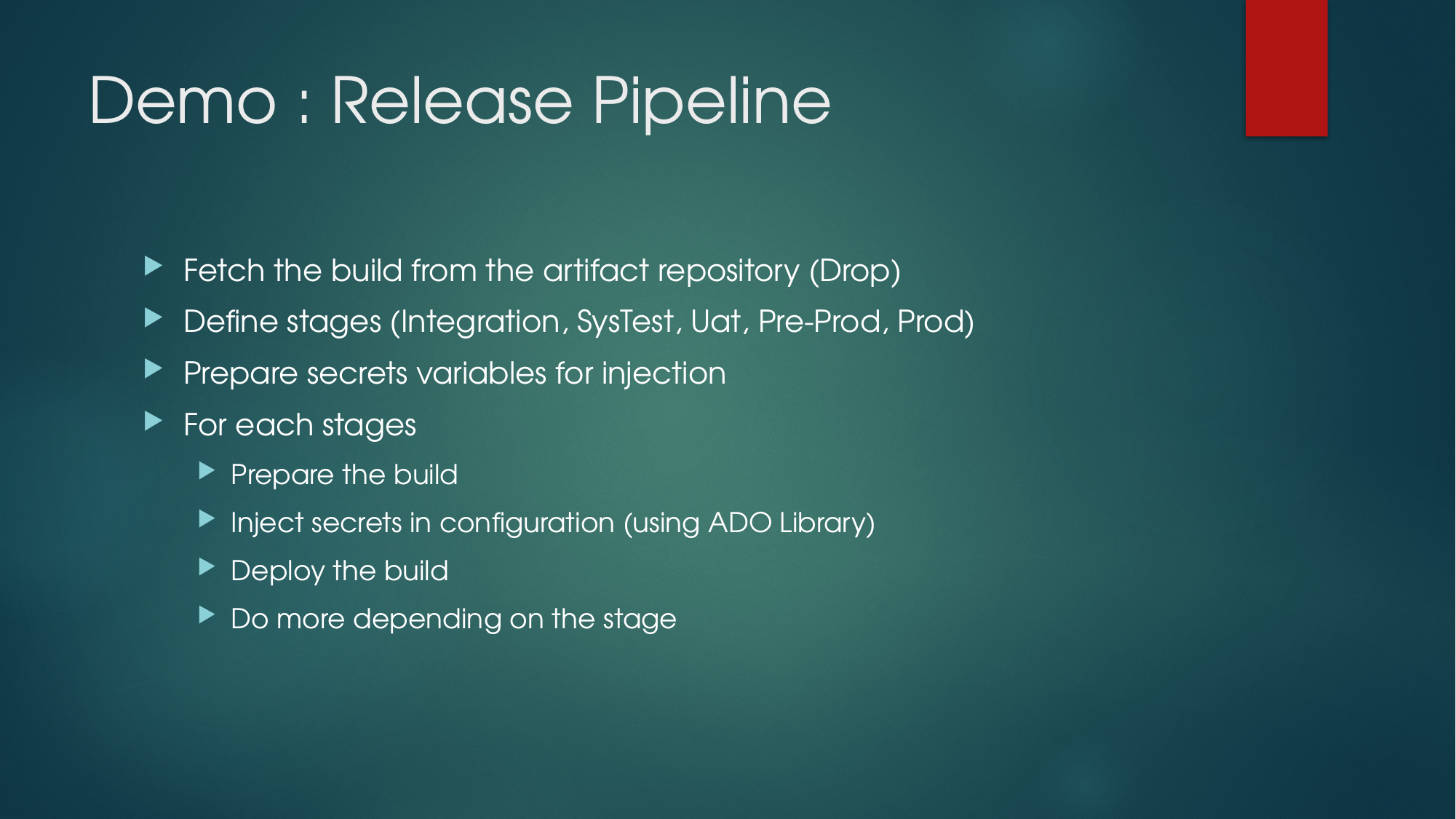

# Demo : Release Pipeline
Fetch the build from the artifact repository (Drop)
Define stages (Integration, SysTest, Uat, Pre-Prod, Prod)
Prepare secrets variables for injection
For each stages
Prepare the build
Inject secrets in configuration (using ADO Library)
Deploy the build
Do more depending on the stage